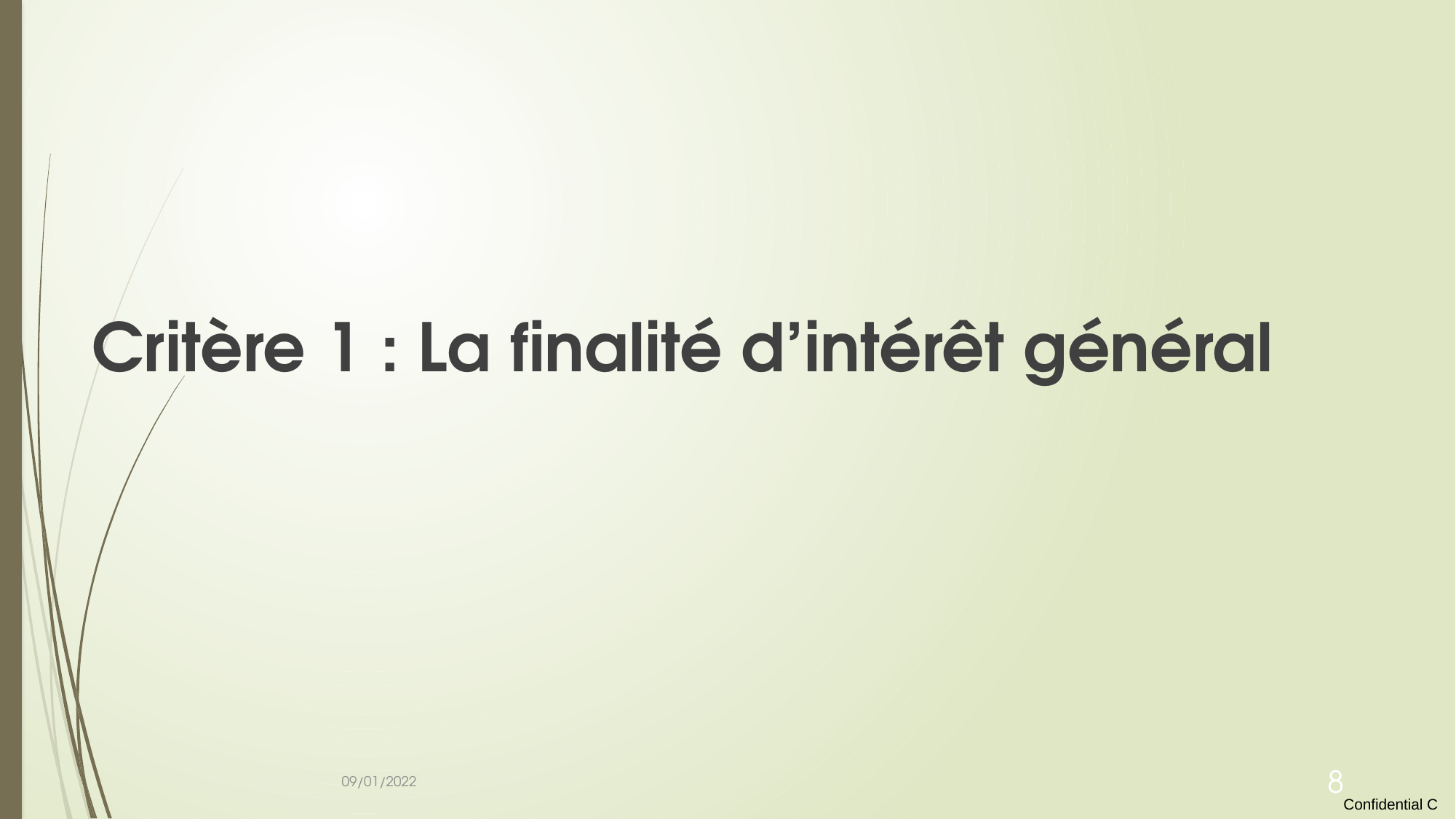

Critère 1 : La finalité d’intérêt général
09/01/2022

8